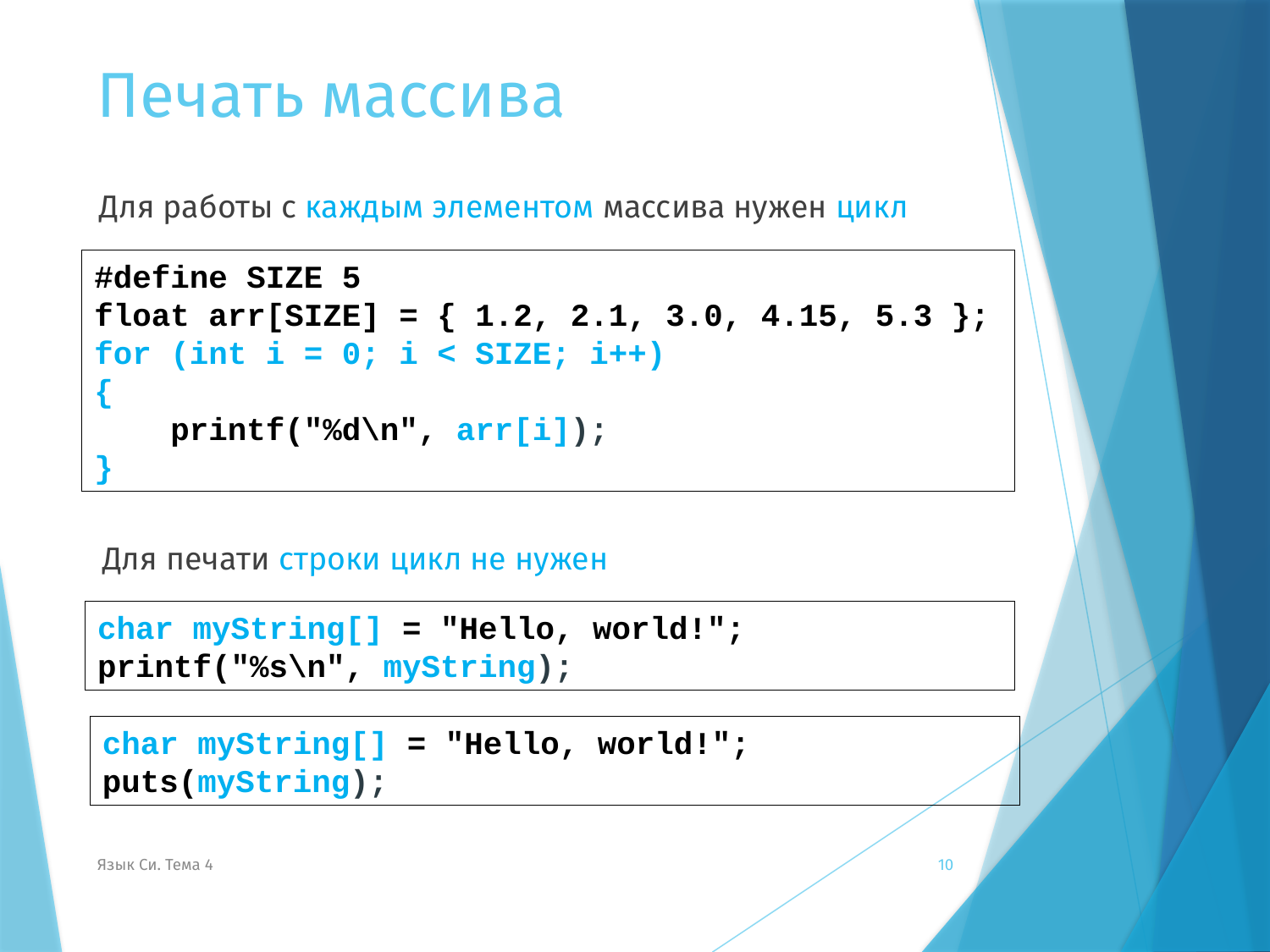

# Печать массива
Для работы с каждым элементом массива нужен цикл
#define SIZE 5
float arr[SIZE] = { 1.2, 2.1, 3.0, 4.15, 5.3 };
for (int i = 0; i < SIZE; i++)
{
    printf("%d\n", arr[i]);
}
Для печати строки цикл не нужен
char myString[] = "Hello, world!";
printf("%s\n", myString);
char myString[] = "Hello, world!";
puts(myString);
Язык Си. Тема 4
10